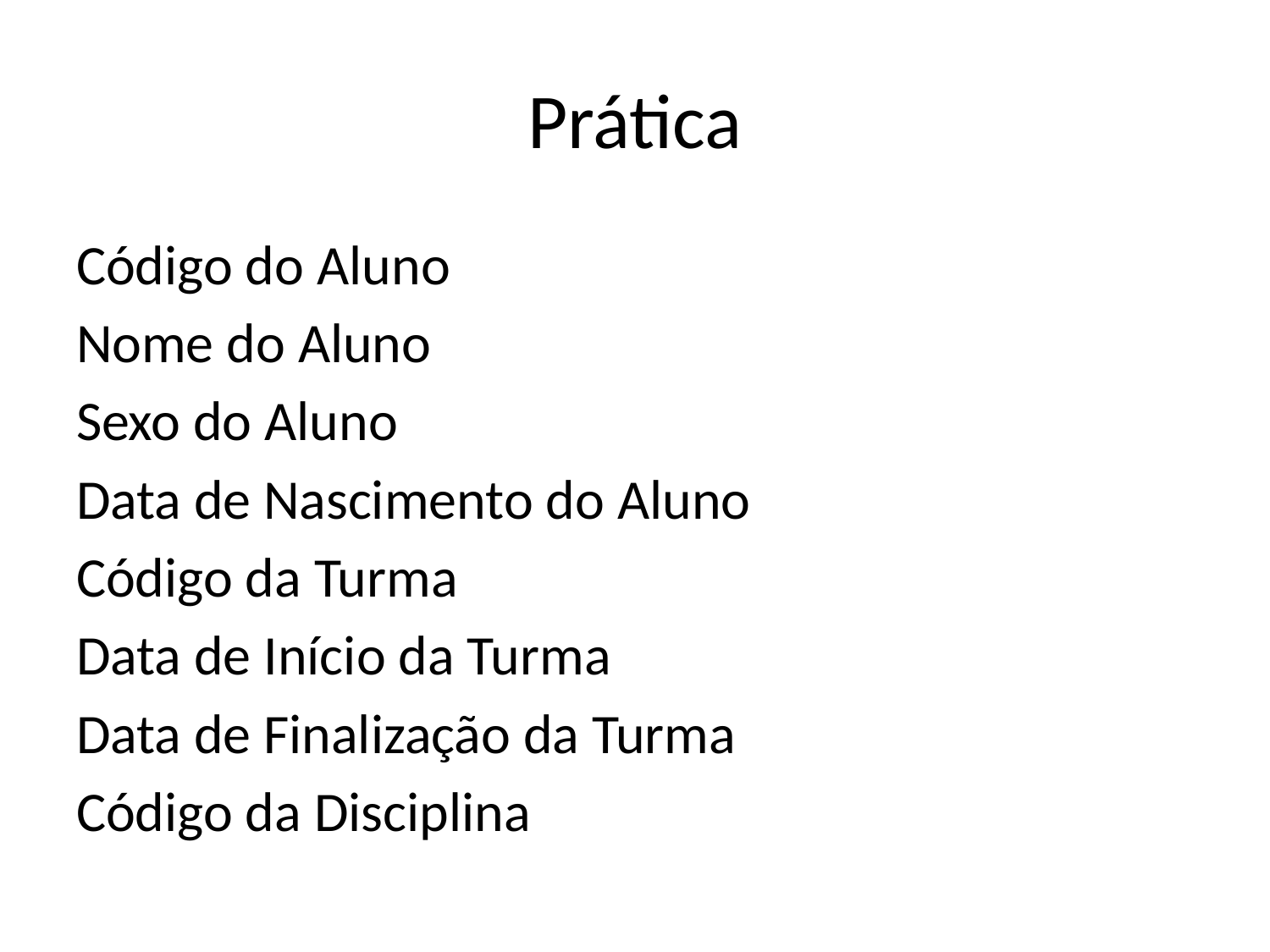

# Prática
Código do Aluno
Nome do Aluno
Sexo do Aluno
Data de Nascimento do Aluno
Código da Turma
Data de Início da Turma
Data de Finalização da Turma
Código da Disciplina